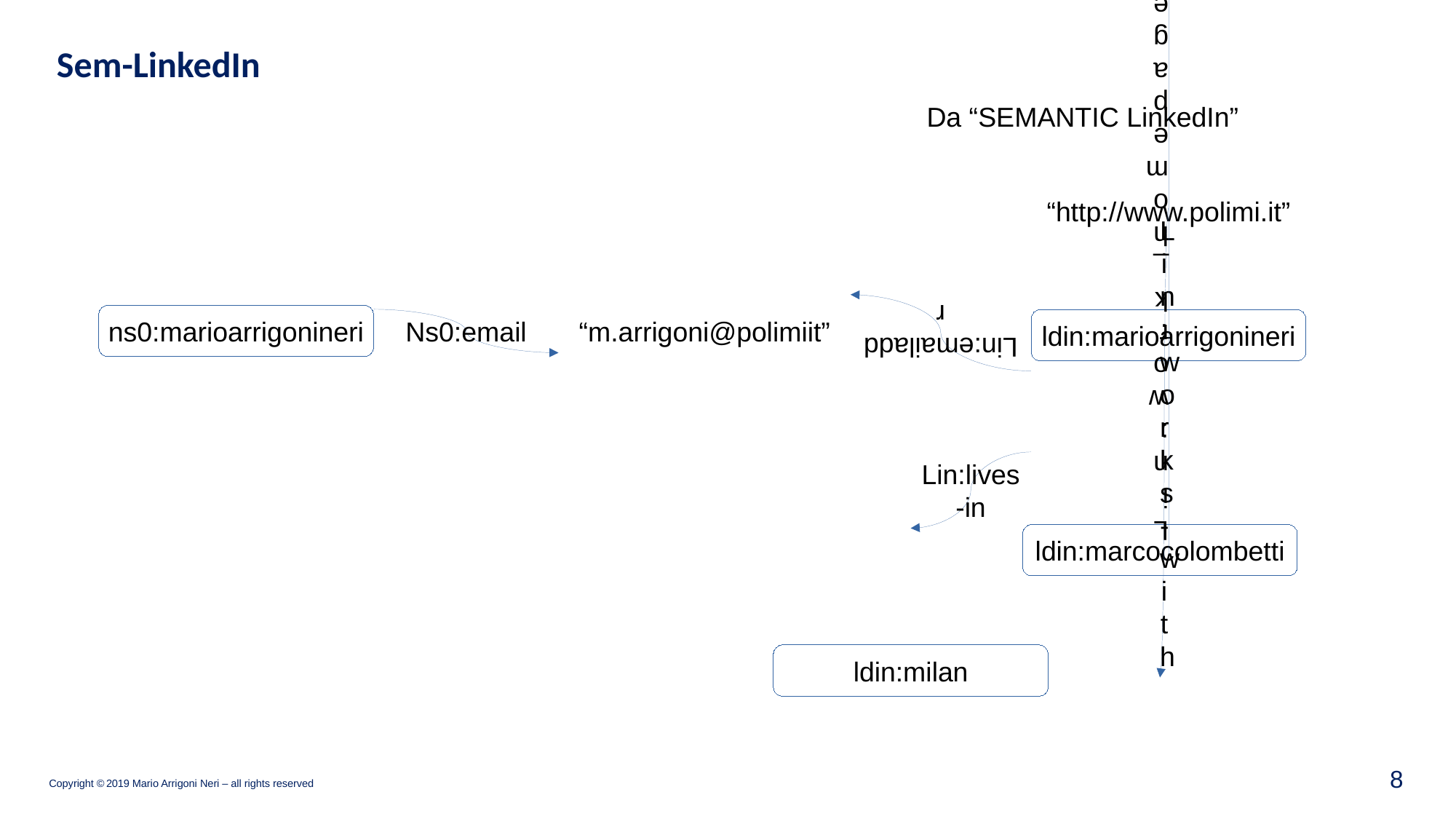

Lin:work_homepage
Sem-LinkedIn
Da “SEMANTIC LinkedIn”
“http://www.polimi.it”
Lin:works-with
Lin:emailaddr
ns0:marioarrigonineri
Ns0:email
“m.arrigoni@polimiit”
ldin:marioarrigonineri
Lin:lives-in
ldin:marcocolombetti
ldin:milan
8